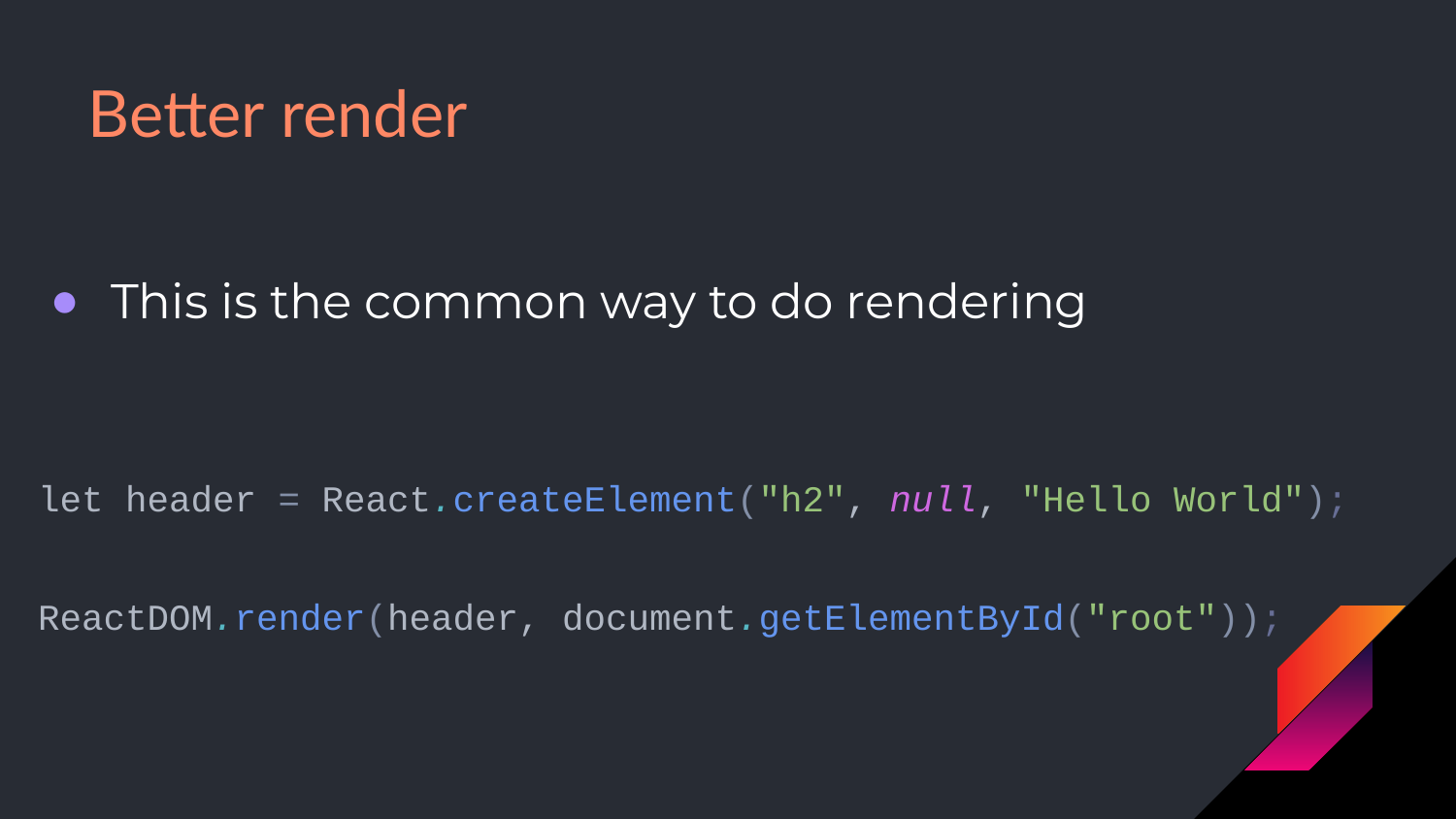

# Better render
This is the common way to do rendering

let header = React.createElement("h2", null, "Hello World");

ReactDOM.render(header, document.getElementById("root"));